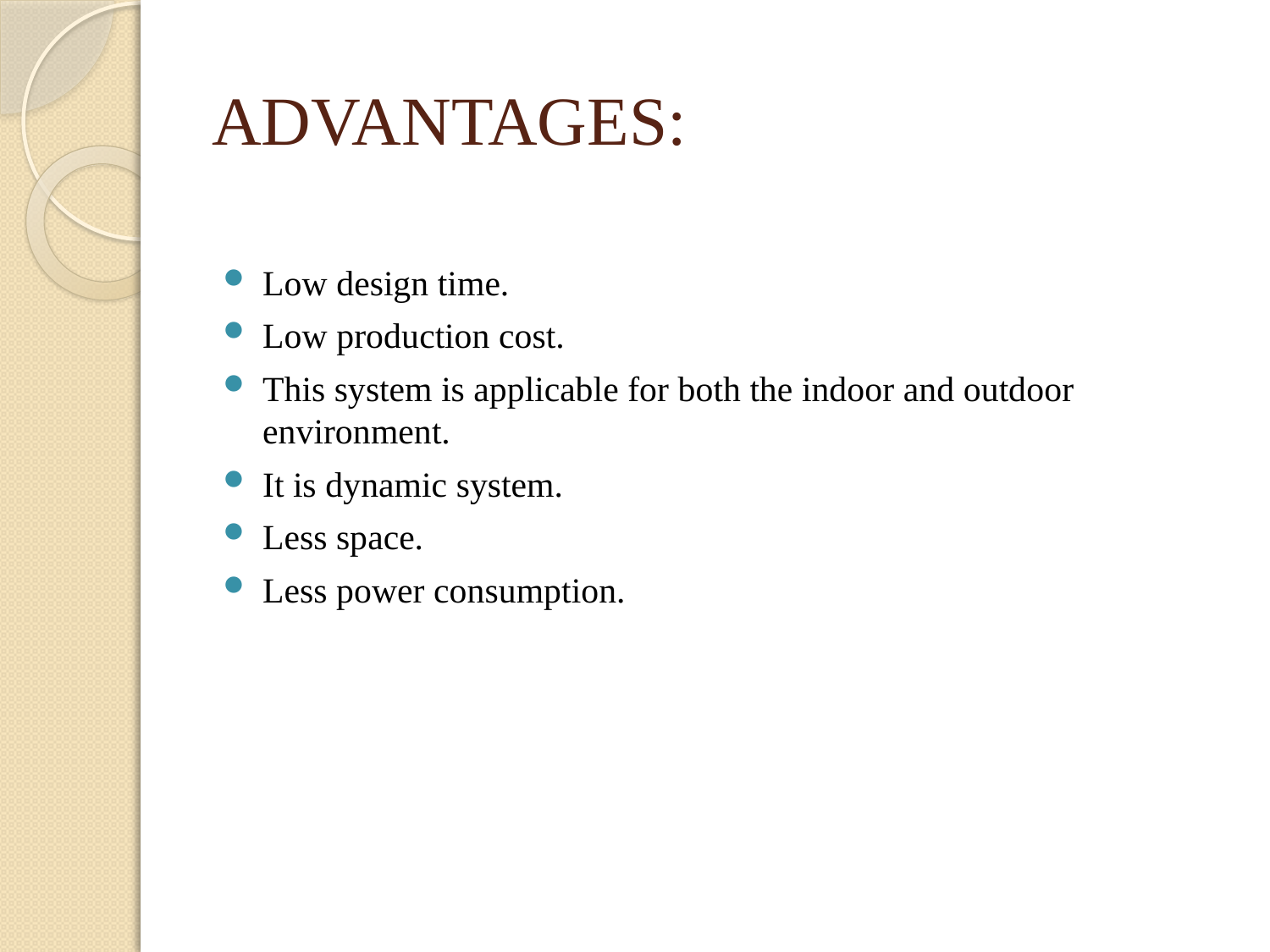

# ADVANTAGES:

Low design time.
Low production cost.
This system is applicable for both the indoor and outdoor environment.
It is dynamic system.
Less space.
Less power consumption.